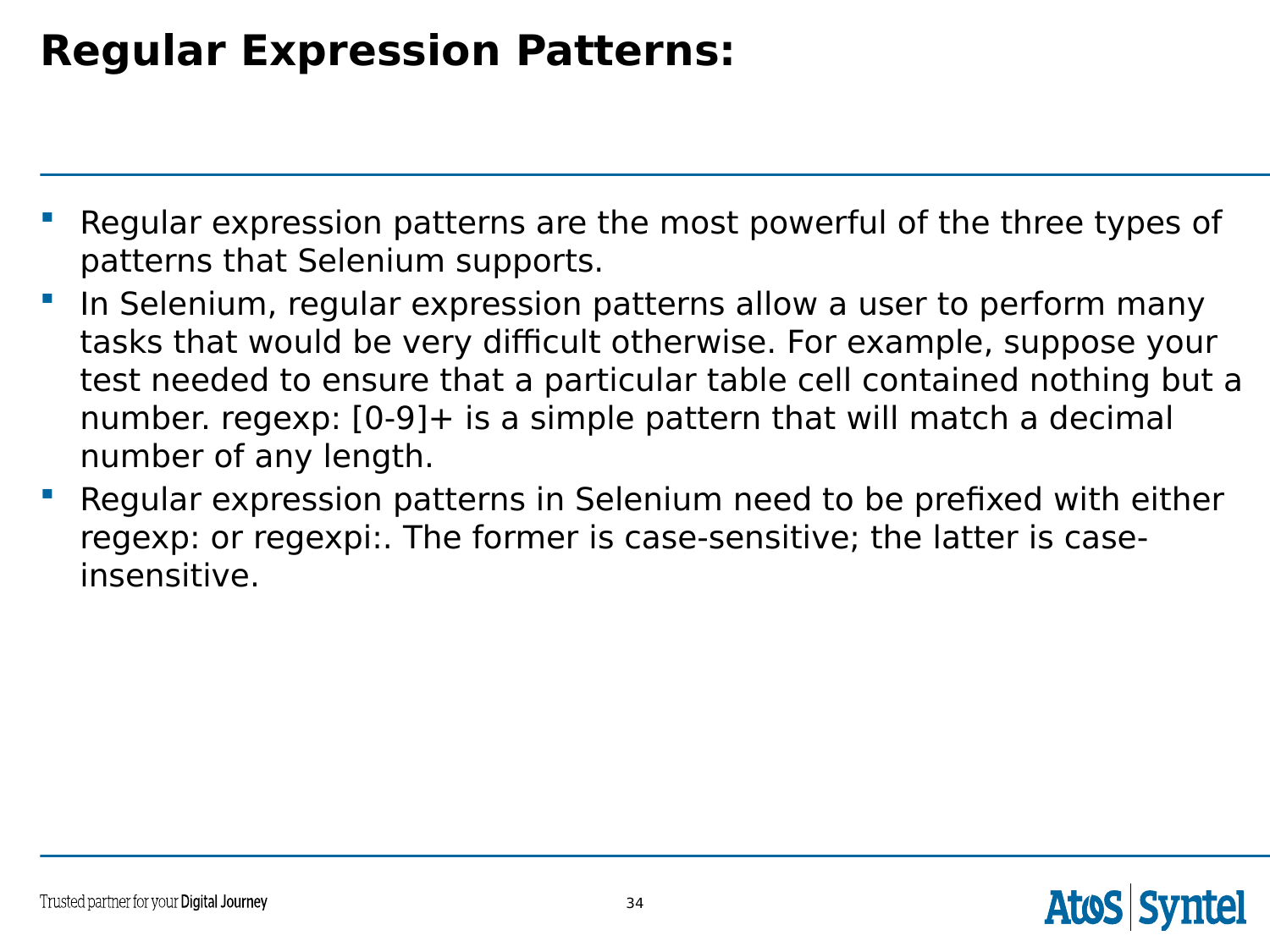

Regular Expression Patterns:
Regular expression patterns are the most powerful of the three types of patterns that Selenium supports.
In Selenium, regular expression patterns allow a user to perform many tasks that would be very difficult otherwise. For example, suppose your test needed to ensure that a particular table cell contained nothing but a number. regexp: [0-9]+ is a simple pattern that will match a decimal number of any length.
Regular expression patterns in Selenium need to be prefixed with either regexp: or regexpi:. The former is case-sensitive; the latter is case-insensitive.